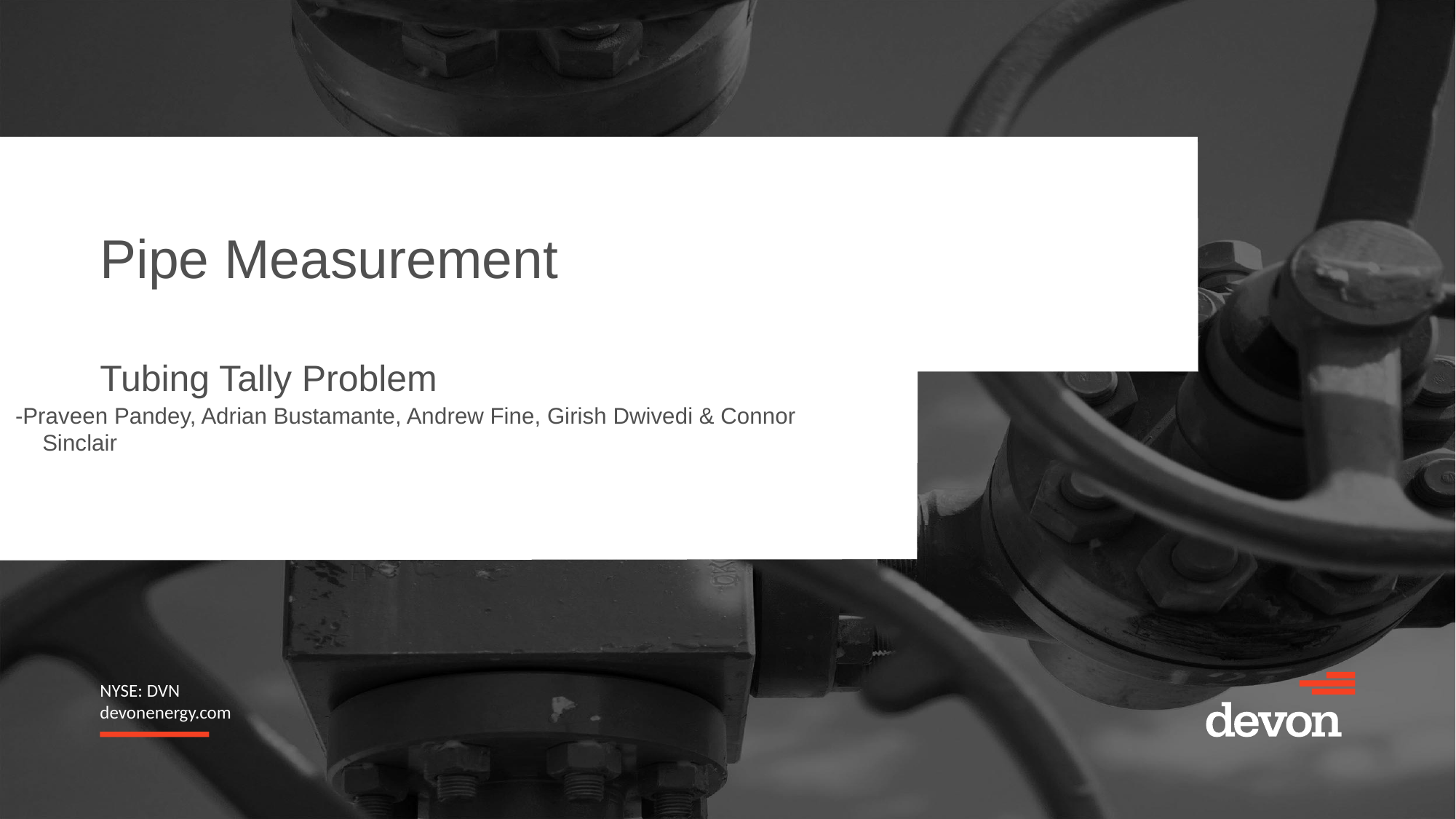

# Pipe Measurement Tubing Tally Problem
-Praveen Pandey, Adrian Bustamante, Andrew Fine, Girish Dwivedi & Connor Sinclair